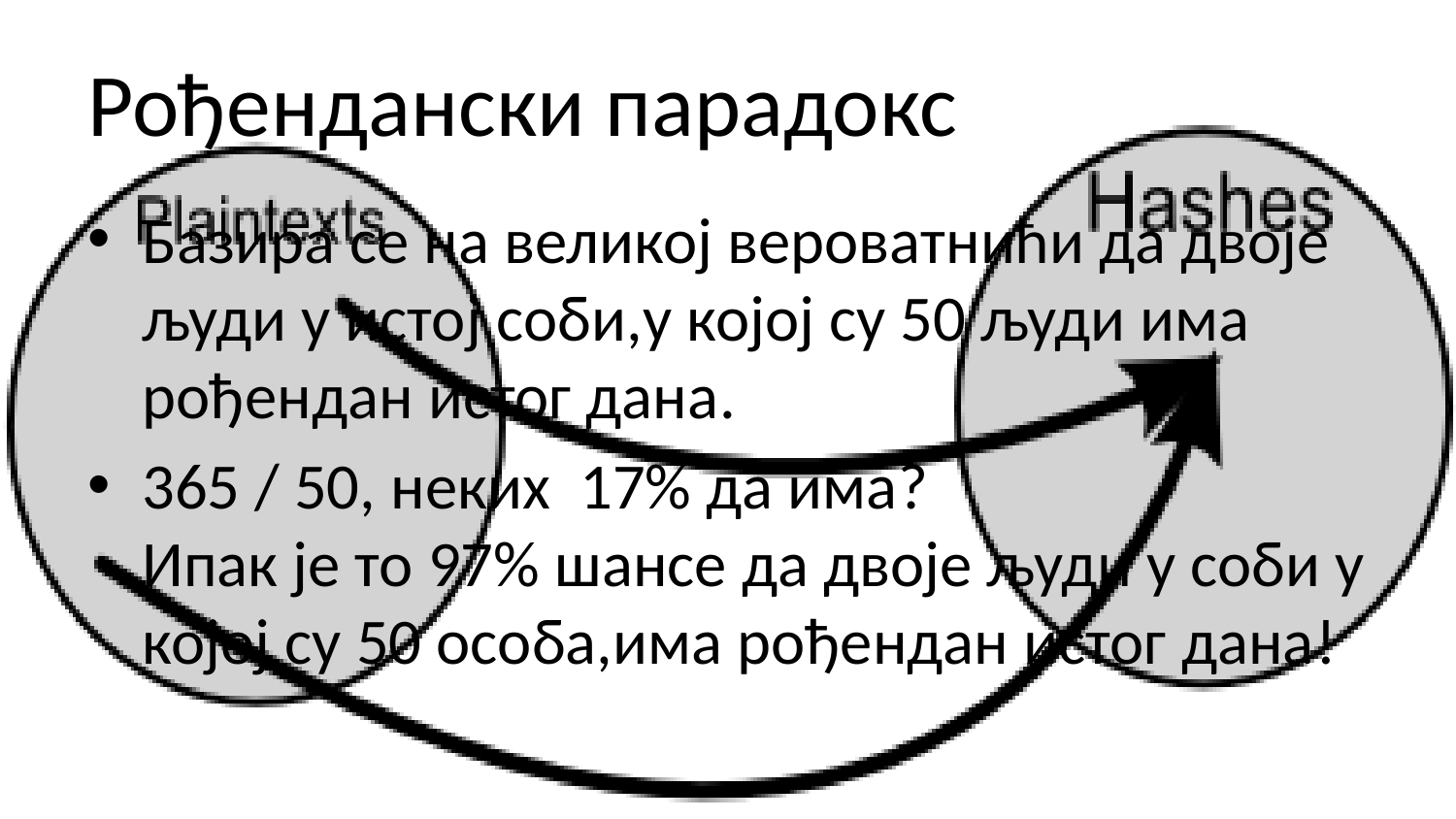

# Рођендански парадокс
Базира се на великој вероватнићи да двоје људи у истој соби,у којој су 50 људи има рођендан истог дана.
365 / 50, неких  17% да има?
Ипак је то 97% шансе да двоје људи у соби у којој су 50 особа,има рођендан истог дана!